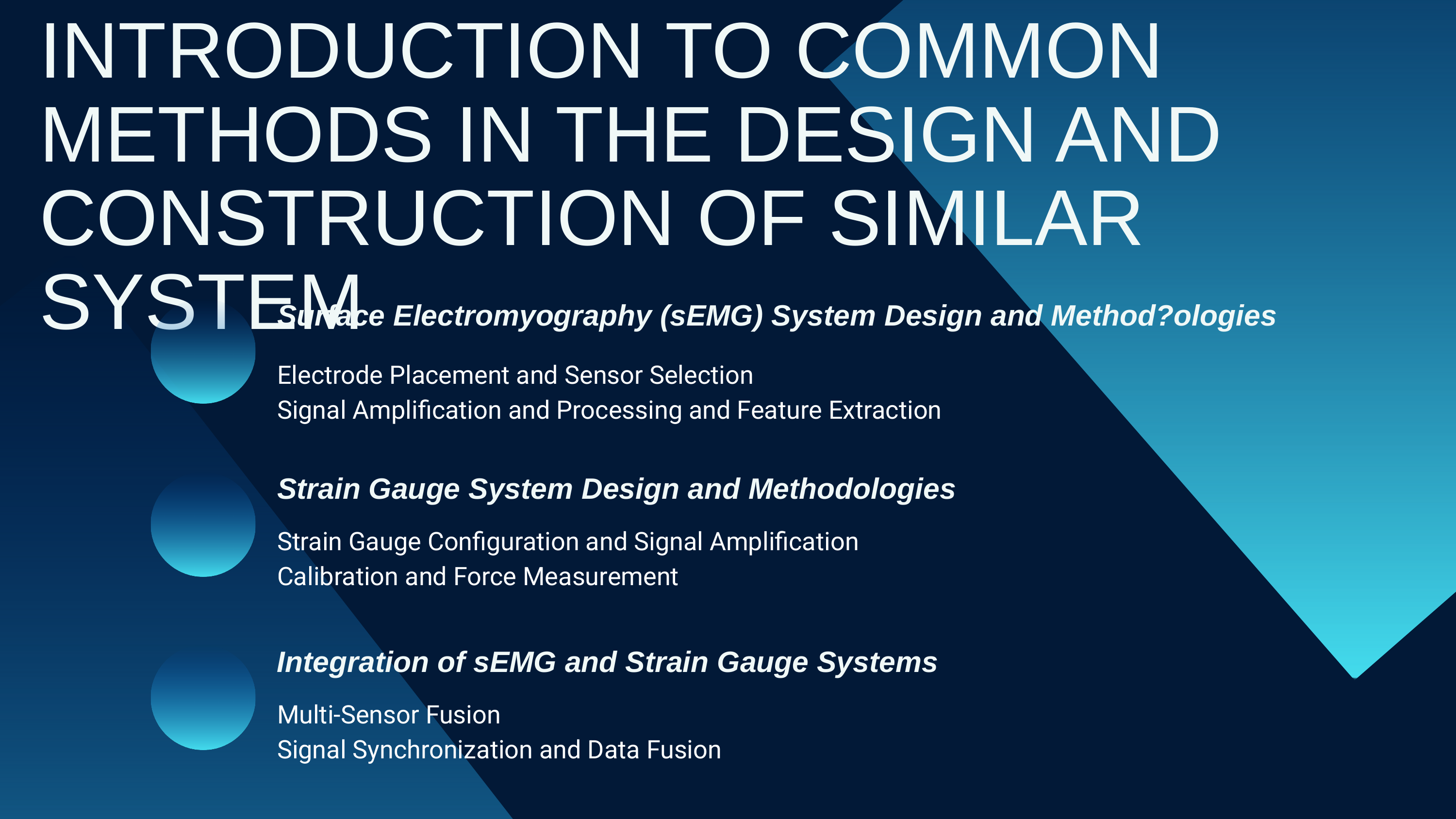

INTRODUCTION TO COMMON METHODS IN THE DESIGN AND CONSTRUCTION OF SIMILAR SYSTEM
Surface Electromyography (sEMG) System Design and Method?ologies

Electrode Placement and Sensor Selection
Signal Amplification and Processing and Feature Extraction

Strain Gauge System Design and Methodologies

Strain Gauge Configuration and Signal Amplification
Calibration and Force Measurement
Integration of sEMG and Strain Gauge Systems

Multi-Sensor Fusion
Signal Synchronization and Data Fusion